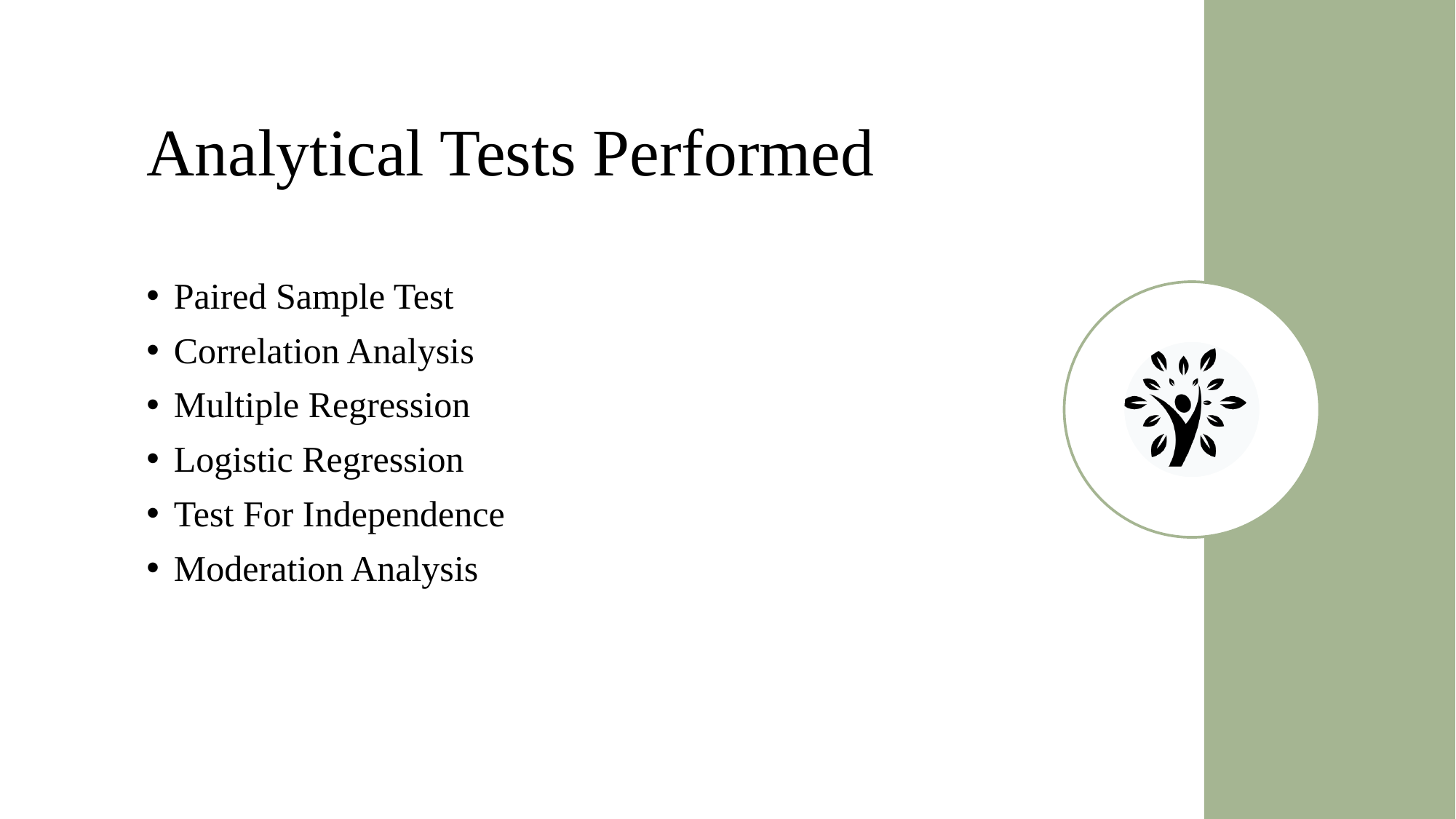

# Analytical Tests Performed
Paired Sample Test
Correlation Analysis
Multiple Regression
Logistic Regression
Test For Independence
Moderation Analysis